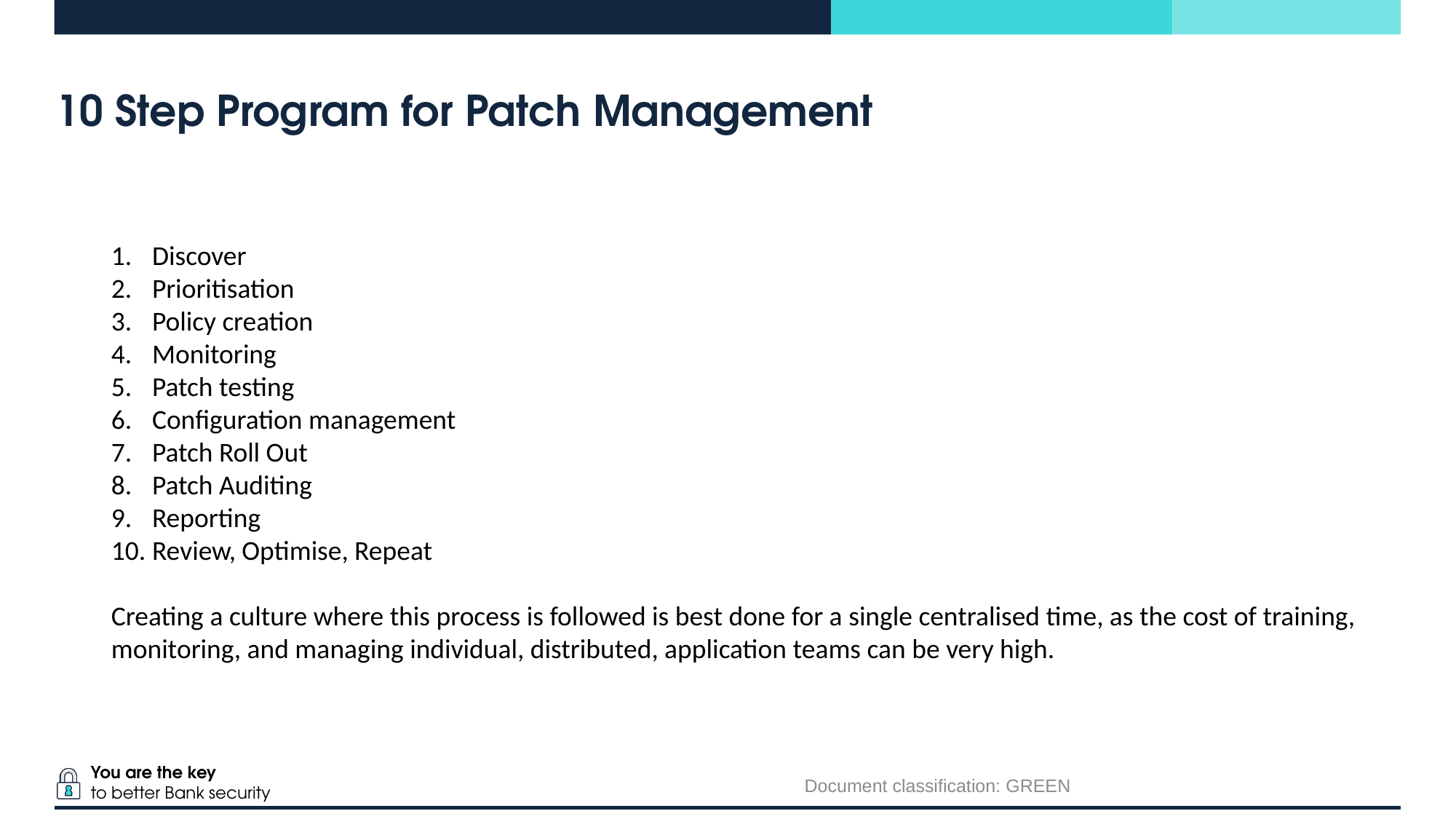

# 10 Step Program for Patch Management
Discover
Prioritisation
Policy creation
Monitoring
Patch testing
Configuration management
Patch Roll Out
Patch Auditing
Reporting
Review, Optimise, Repeat

Creating a culture where this process is followed is best done for a single centralised time, as the cost of training,
monitoring, and managing individual, distributed, application teams can be very high.
Document classification: GREEN